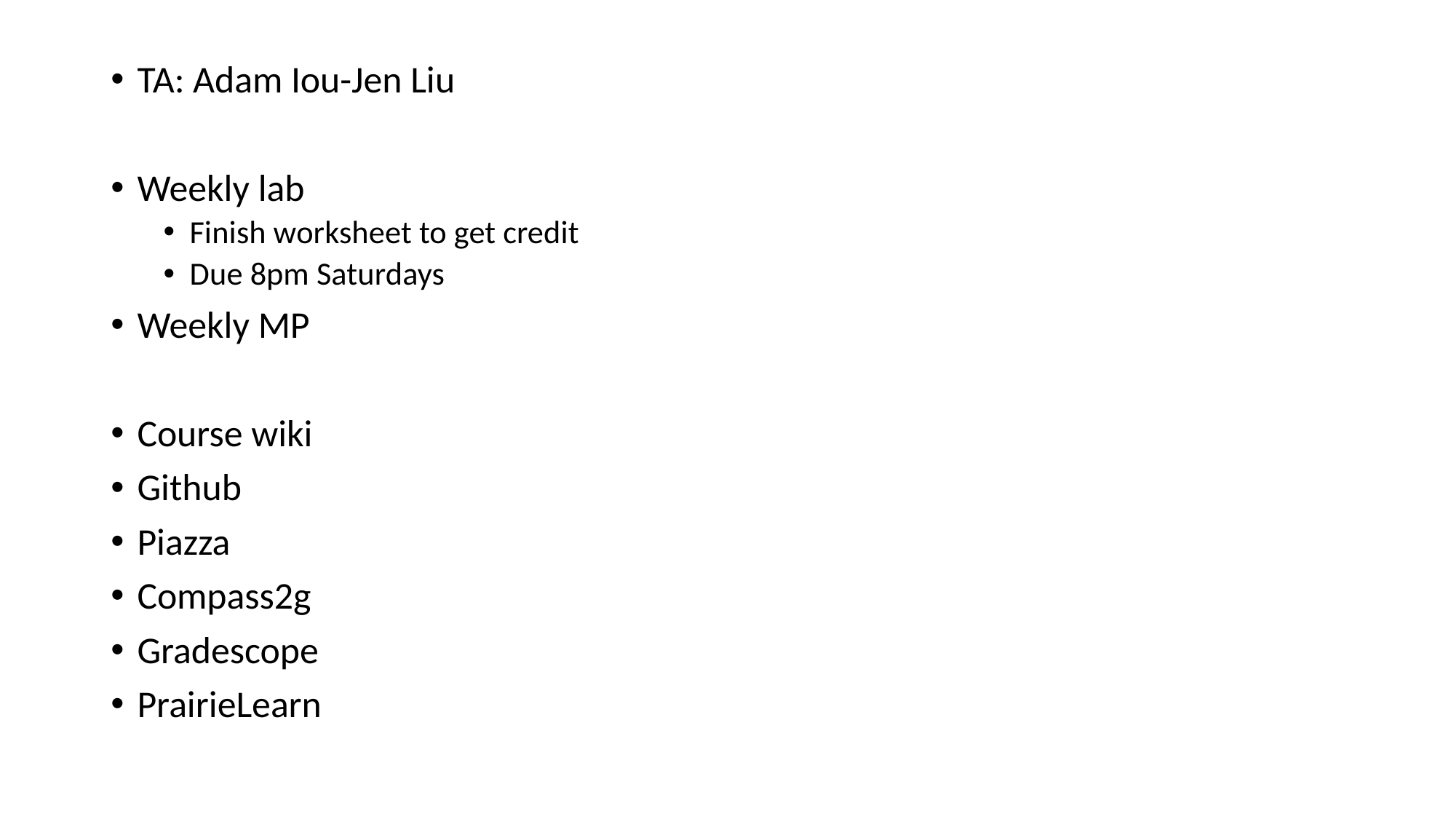

TA: Adam Iou-Jen Liu

Weekly lab
Finish worksheet to get credit
Due 8pm Saturdays
Weekly MP

Course wiki
Github
Piazza
Compass2g
Gradescope
PrairieLearn